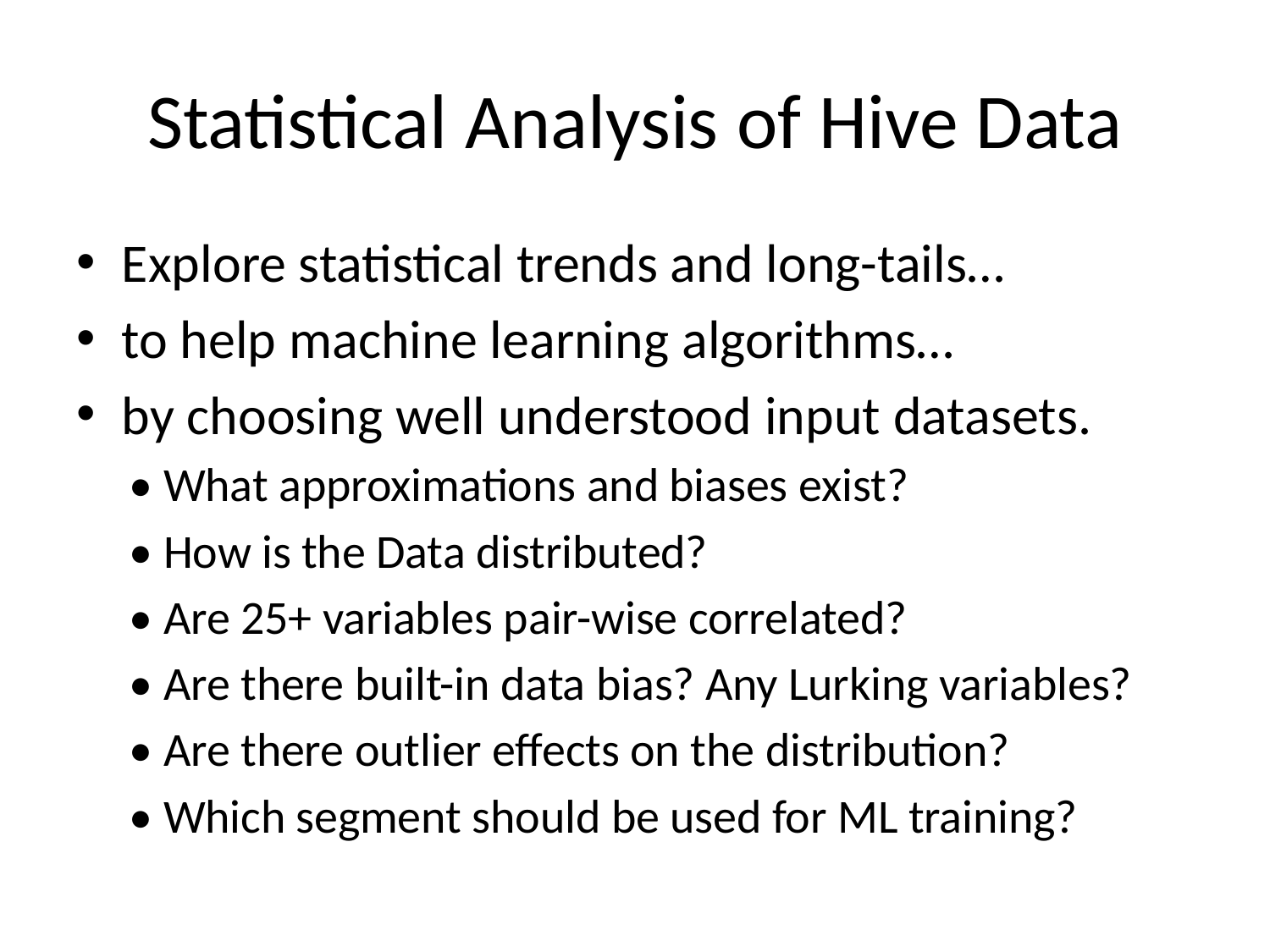

# Statistical Analysis of Hive Data
Explore statistical trends and long-tails…
to help machine learning algorithms…
by choosing well understood input datasets.
• What approximations and biases exist?
• How is the Data distributed?
• Are 25+ variables pair-wise correlated?
• Are there built-in data bias? Any Lurking variables?
• Are there outlier effects on the distribution?
• Which segment should be used for ML training?